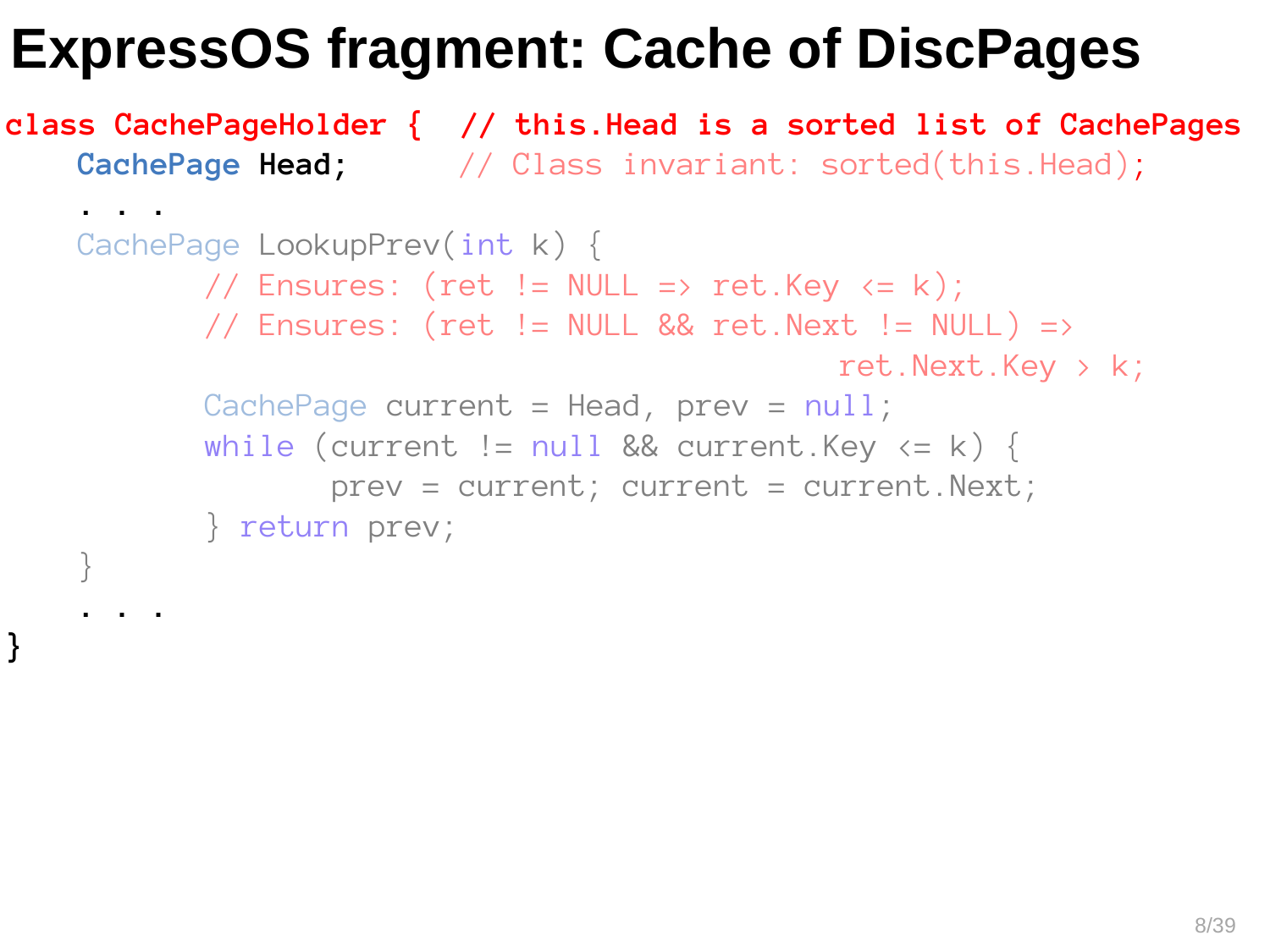

ExpressOS fragment: Cache of DiscPages
class CachePageHolder {  // this.Head is a sorted list of CachePages
	CachePage Head;	// Class invariant: sorted(this.Head);
	. . .
	CachePage LookupPrev(int k) {
		// Ensures: (ret != NULL => ret.Key <= k);
		// Ensures: (ret != NULL && ret.Next != NULL) =>
							ret.Next.Key > k;
		CachePage current = Head, prev = null;
		while (current != null && current.Key <= k) {
			prev = current; current = current.Next;
		} return prev;
	}
	. . .
}

8/39